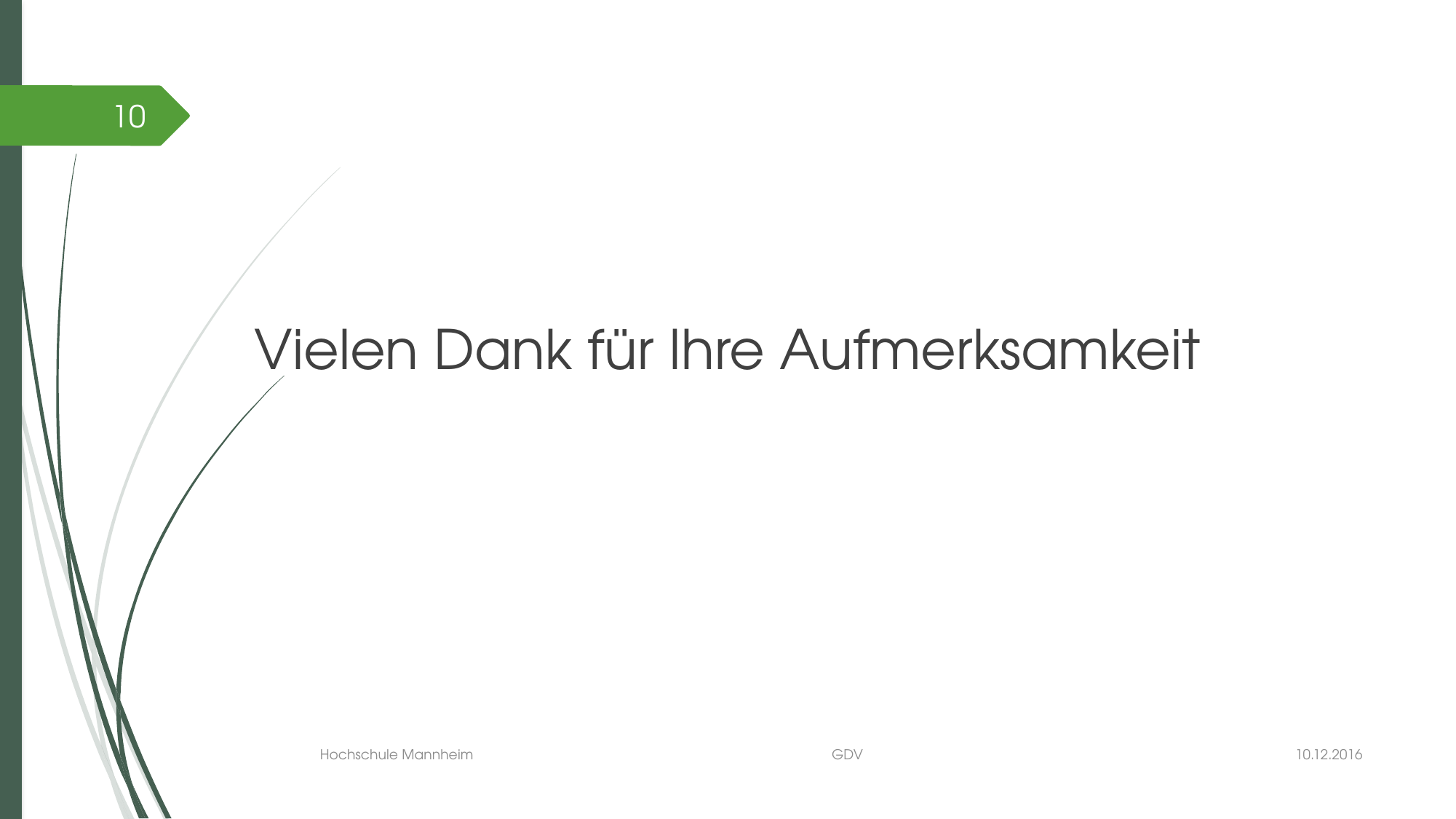

10
Vielen Dank für Ihre Aufmerksamkeit
10.12.2016
Hochschule Mannheim                                                                                              GDV